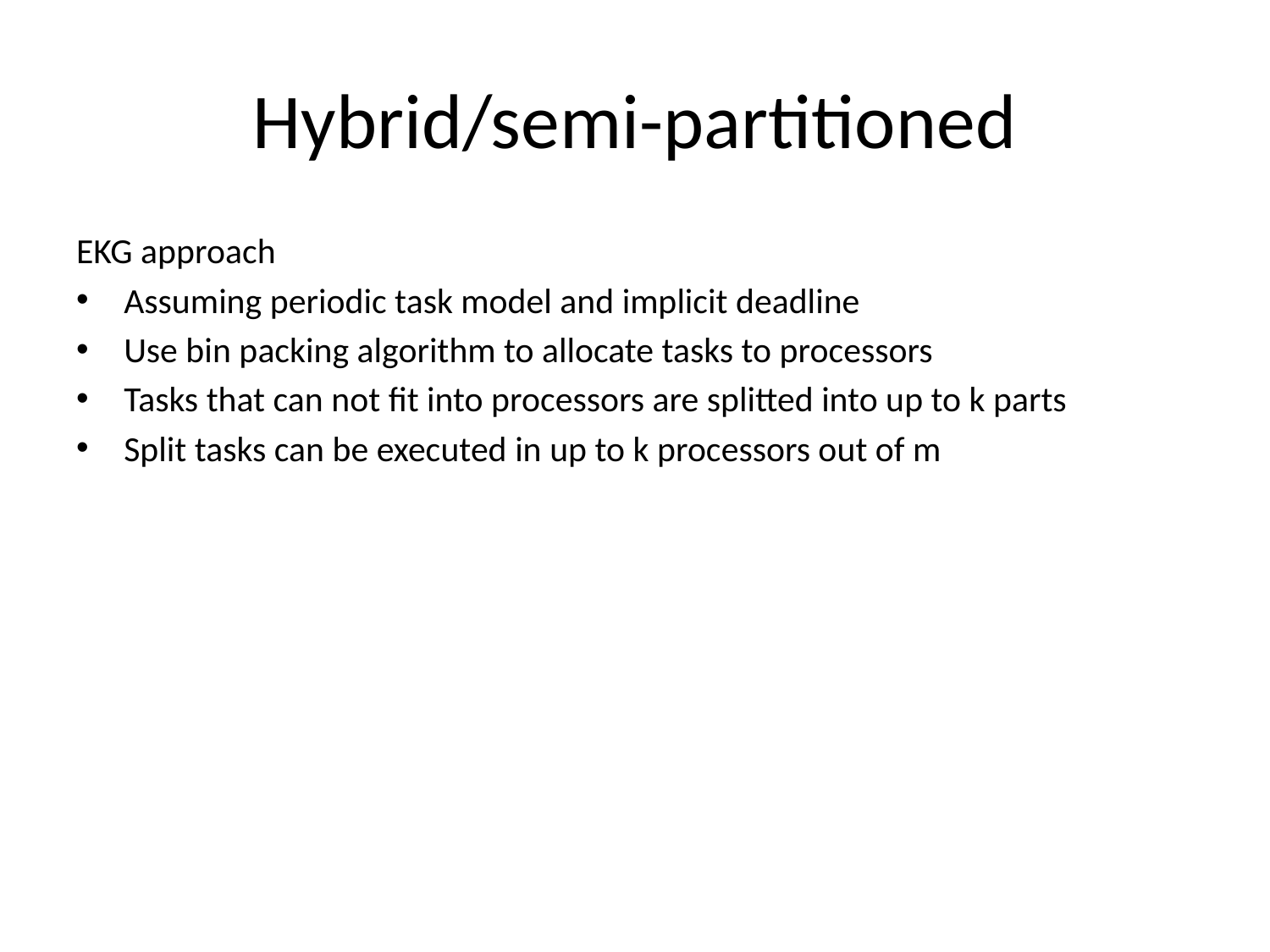

# Hybrid/semi-partitioned
EKG approach
Assuming periodic task model and implicit deadline
Use bin packing algorithm to allocate tasks to processors
Tasks that can not fit into processors are splitted into up to k parts
Split tasks can be executed in up to k processors out of m